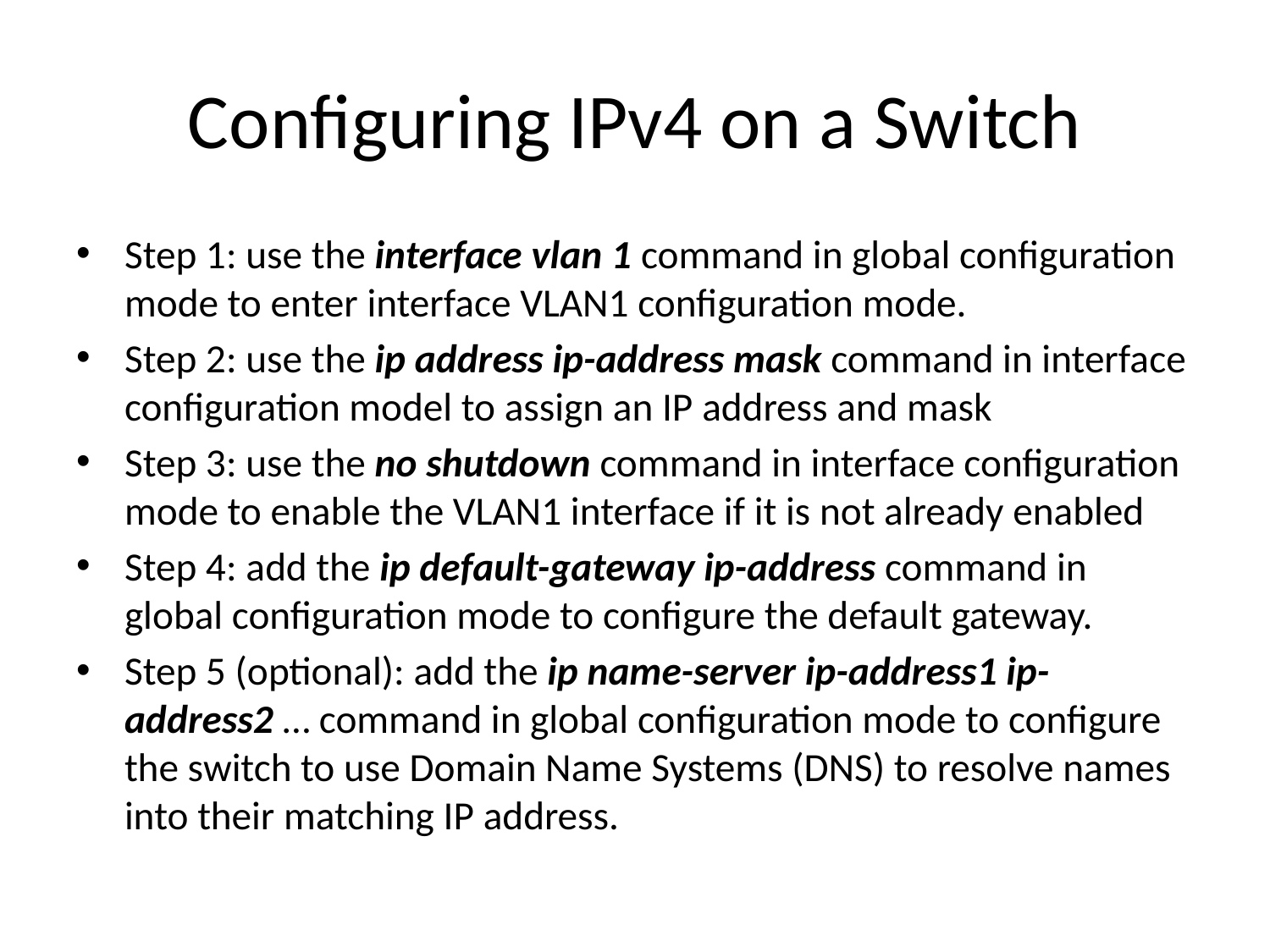

# Configuring IPv4 on a Switch
Step 1: use the interface vlan 1 command in global configuration mode to enter interface VLAN1 configuration mode.
Step 2: use the ip address ip-address mask command in interface configuration model to assign an IP address and mask
Step 3: use the no shutdown command in interface configuration mode to enable the VLAN1 interface if it is not already enabled
Step 4: add the ip default-gateway ip-address command in global configuration mode to configure the default gateway.
Step 5 (optional): add the ip name-server ip-address1 ip-address2 … command in global configuration mode to configure the switch to use Domain Name Systems (DNS) to resolve names into their matching IP address.